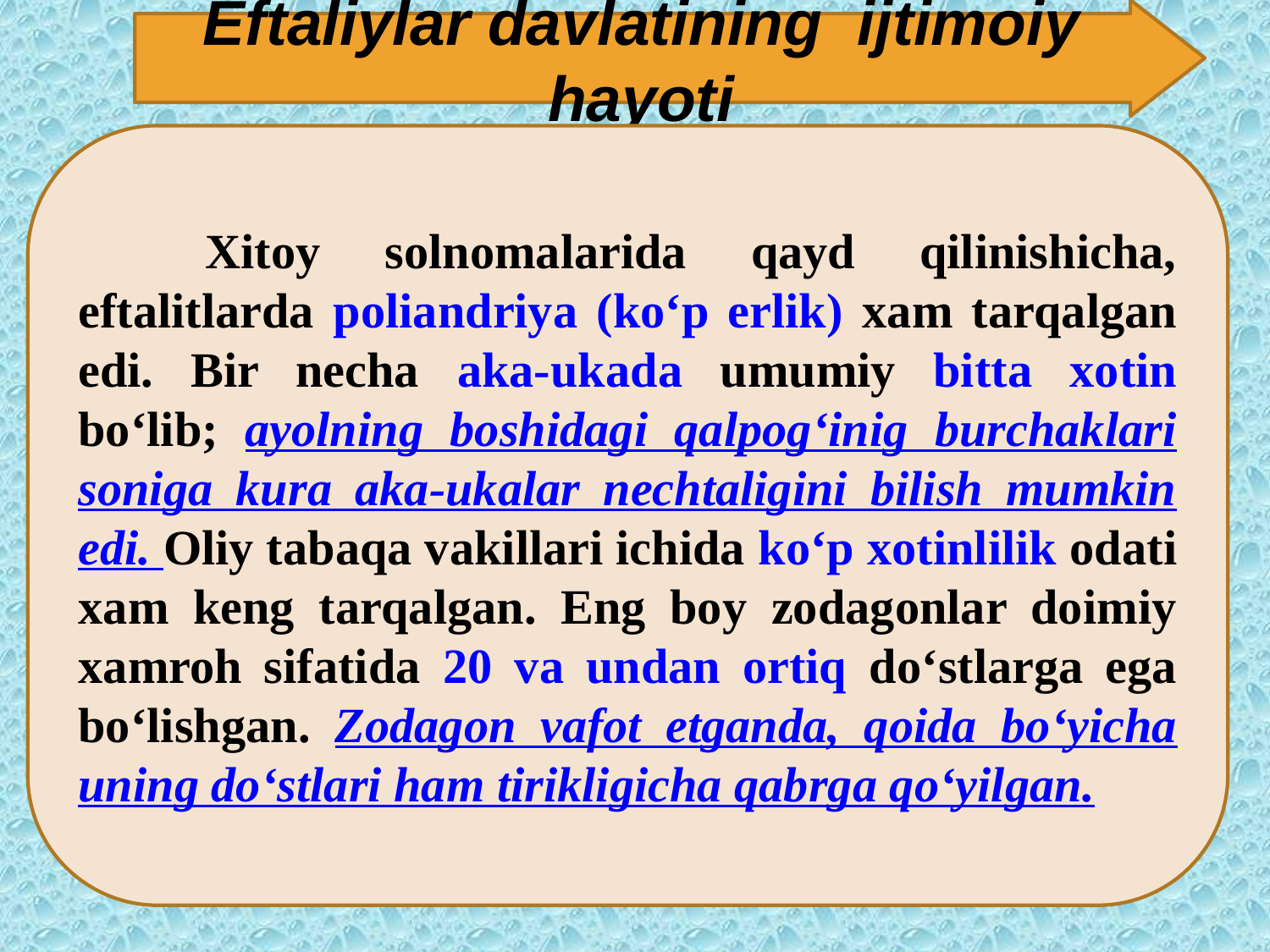

Ilohiy (teologik) nazariya.
Eftaliylar davlatining  ijtimoiy hayoti
	Xitoy solnomalarida qayd qilinishicha, eftalitlarda poliandriya (ko‘p erlik) xam tarqalgan edi. Bir necha aka-ukada umumiy bitta xotin bo‘lib; ayolning boshidagi qalpog‘inig burchaklari soniga kura aka-ukalar nechtaligini bilish mumkin edi. Oliy tabaqa vakillari ichida ko‘p xotinlilik odati xam keng tarqalgan. Eng boy zodagonlar doimiy xamroh sifatida 20 va undan ortiq do‘stlarga ega bo‘lishgan. Zodagon vafot etganda, qoida bo‘yicha uning do‘stlari ham tirikligicha qabrga qo‘yilgan.